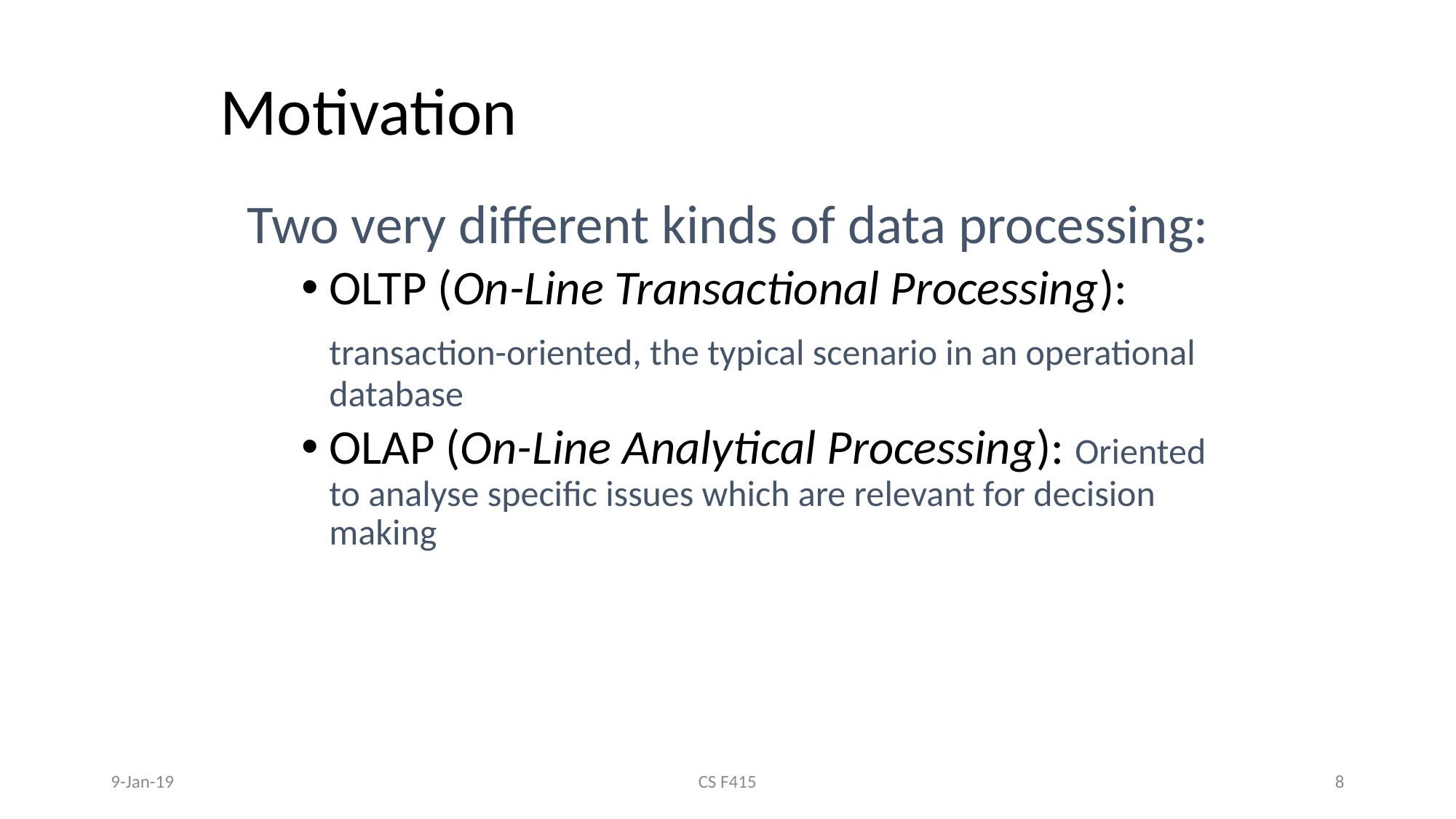

# Motivation
Two very different kinds of data processing:
OLTP (On-Line Transactional Processing):
	transaction-oriented, the typical scenario in an operational database
OLAP (On-Line Analytical Processing): Oriented to analyse specific issues which are relevant for decision making

9-Jan-19
CS F415
8